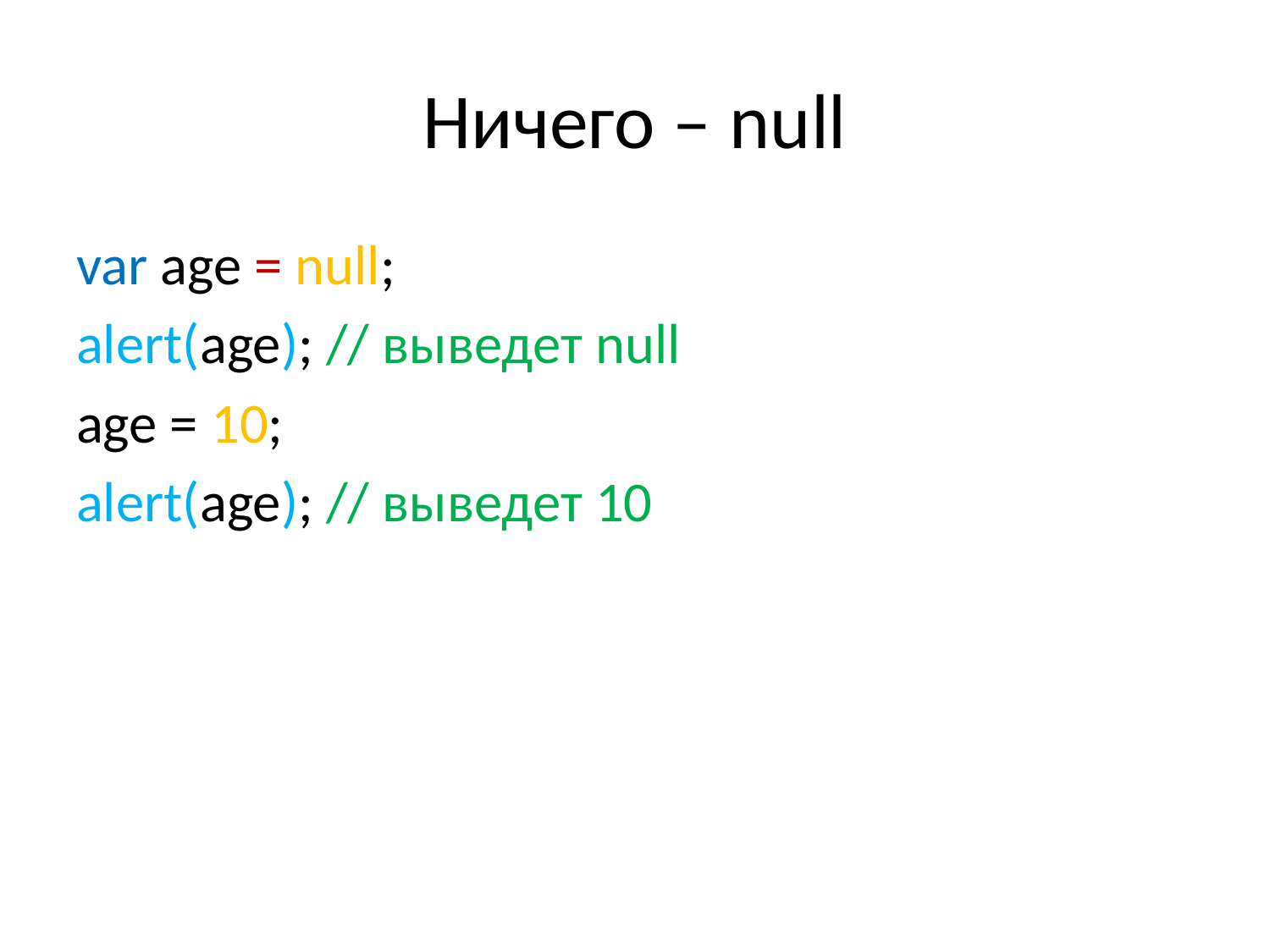

# Ничего – null
var age = null;
alert(age); // выведет null
age = 10;
alert(age); // выведет 10